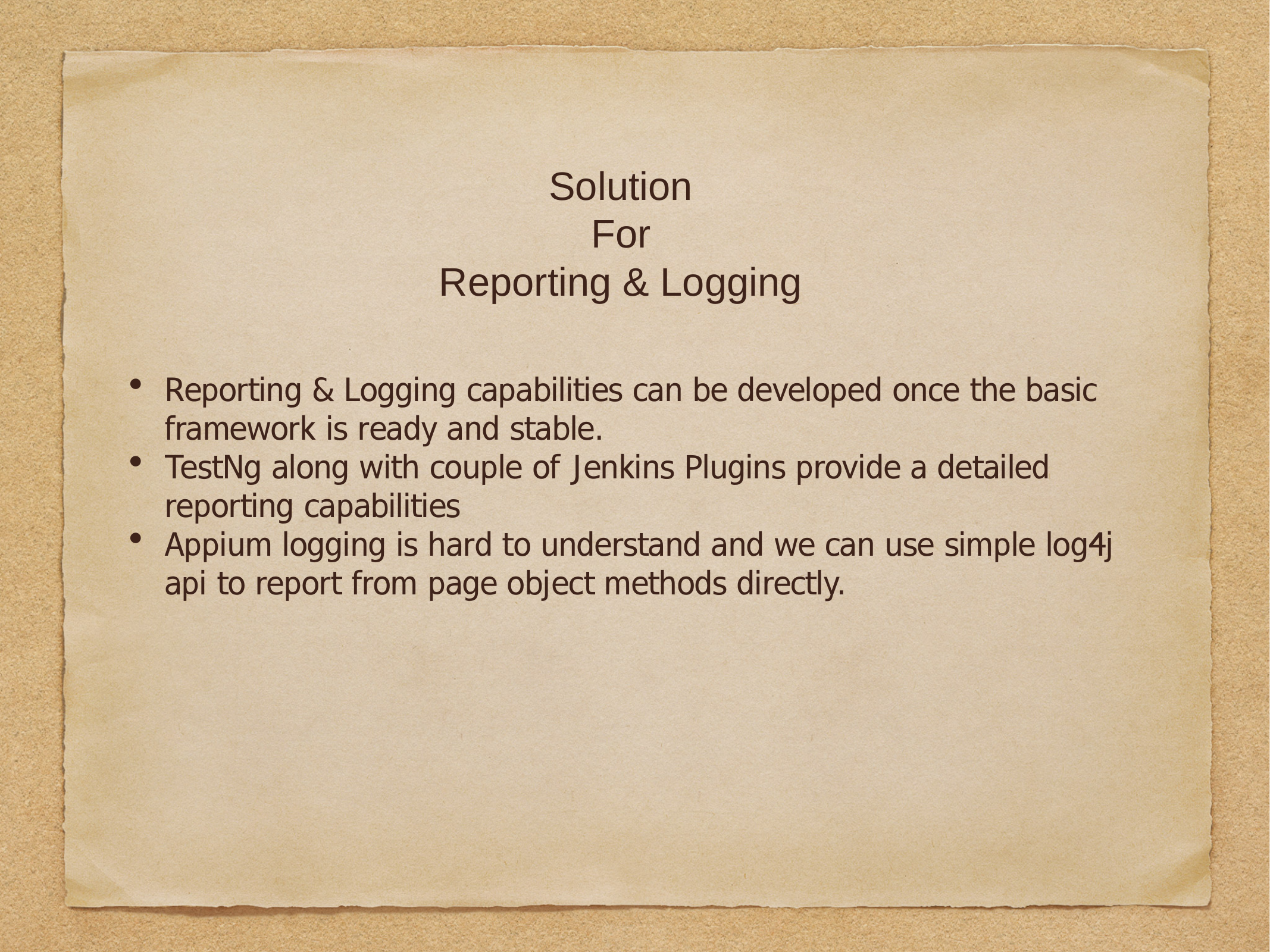

# Solution
For
Reporting & Logging

Reporting & Logging capabilities can be developed once the basic framework is ready and stable.
TestNg along with couple of Jenkins Plugins provide a detailed reporting capabilities
Appium logging is hard to understand and we can use simple log4j api to report from page object methods directly.